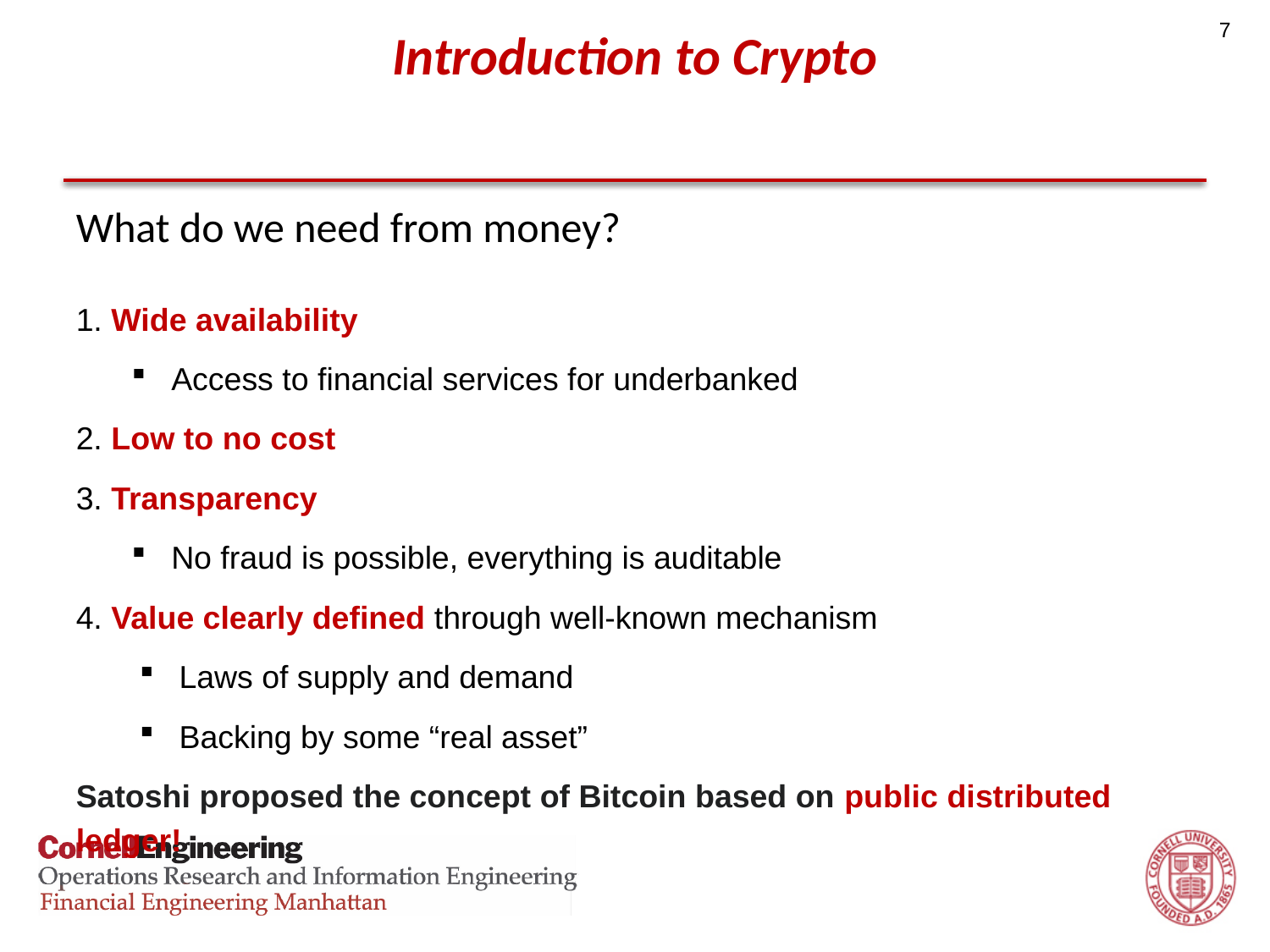

7
# Introduction to Crypto
What do we need from money?

1. Wide availability
Access to financial services for underbanked
2. Low to no cost
3. Transparency
No fraud is possible, everything is auditable
4. Value clearly defined through well-known mechanism
Laws of supply and demand
Backing by some “real asset”
Satoshi proposed the concept of Bitcoin based on public distributed ledger!